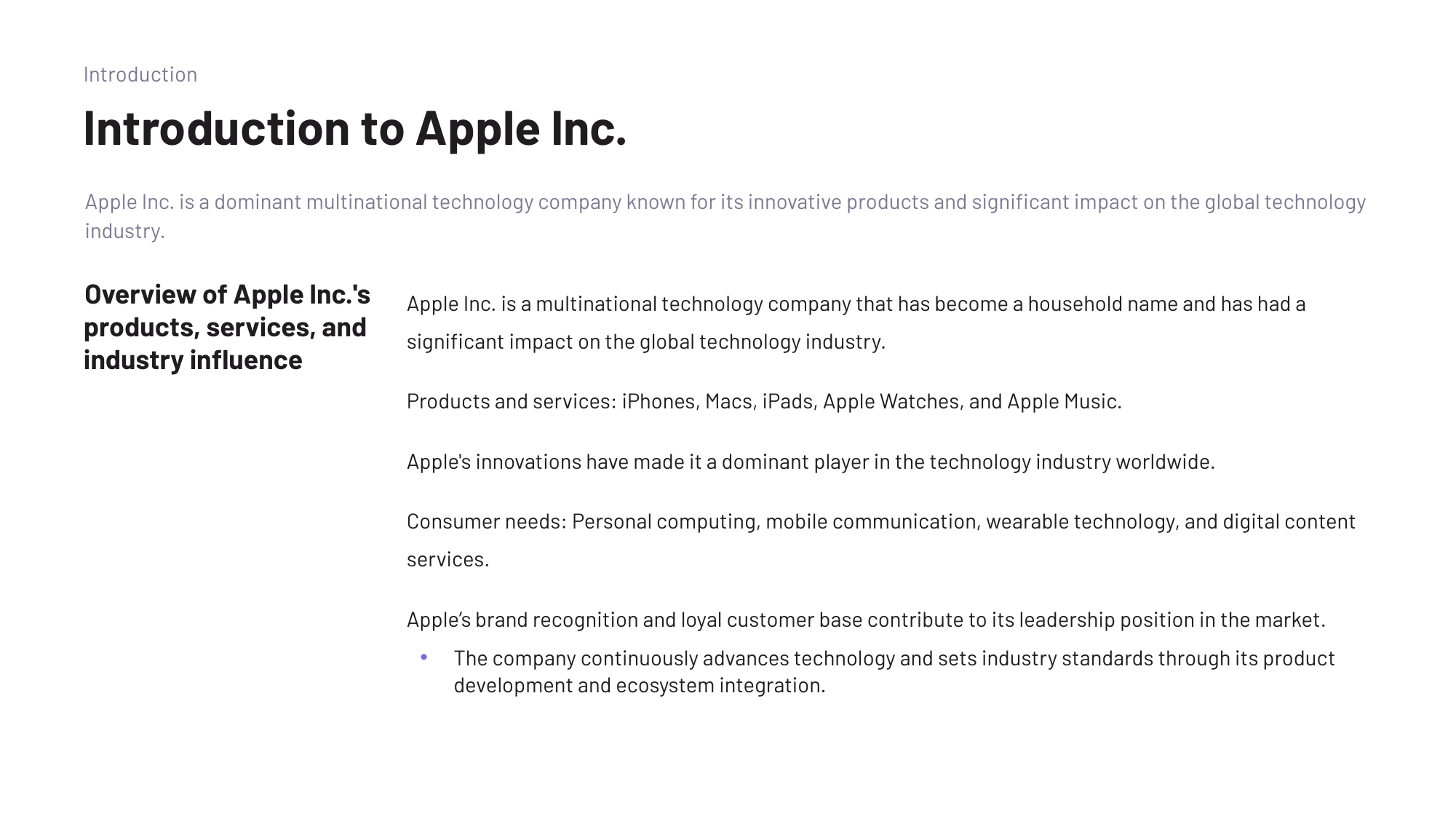

Introduction
# Introduction to Apple Inc.
Apple Inc. is a dominant multinational technology company known for its innovative products and significant impact on the global technology industry.
Overview of Apple Inc.'s products, services, and industry influence
Apple Inc. is a multinational technology company that has become a household name and has had a significant impact on the global technology industry.
Products and services: iPhones, Macs, iPads, Apple Watches, and Apple Music.
Apple's innovations have made it a dominant player in the technology industry worldwide.
Consumer needs: Personal computing, mobile communication, wearable technology, and digital content services.
Apple’s brand recognition and loyal customer base contribute to its leadership position in the market.
The company continuously advances technology and sets industry standards through its product development and ecosystem integration.